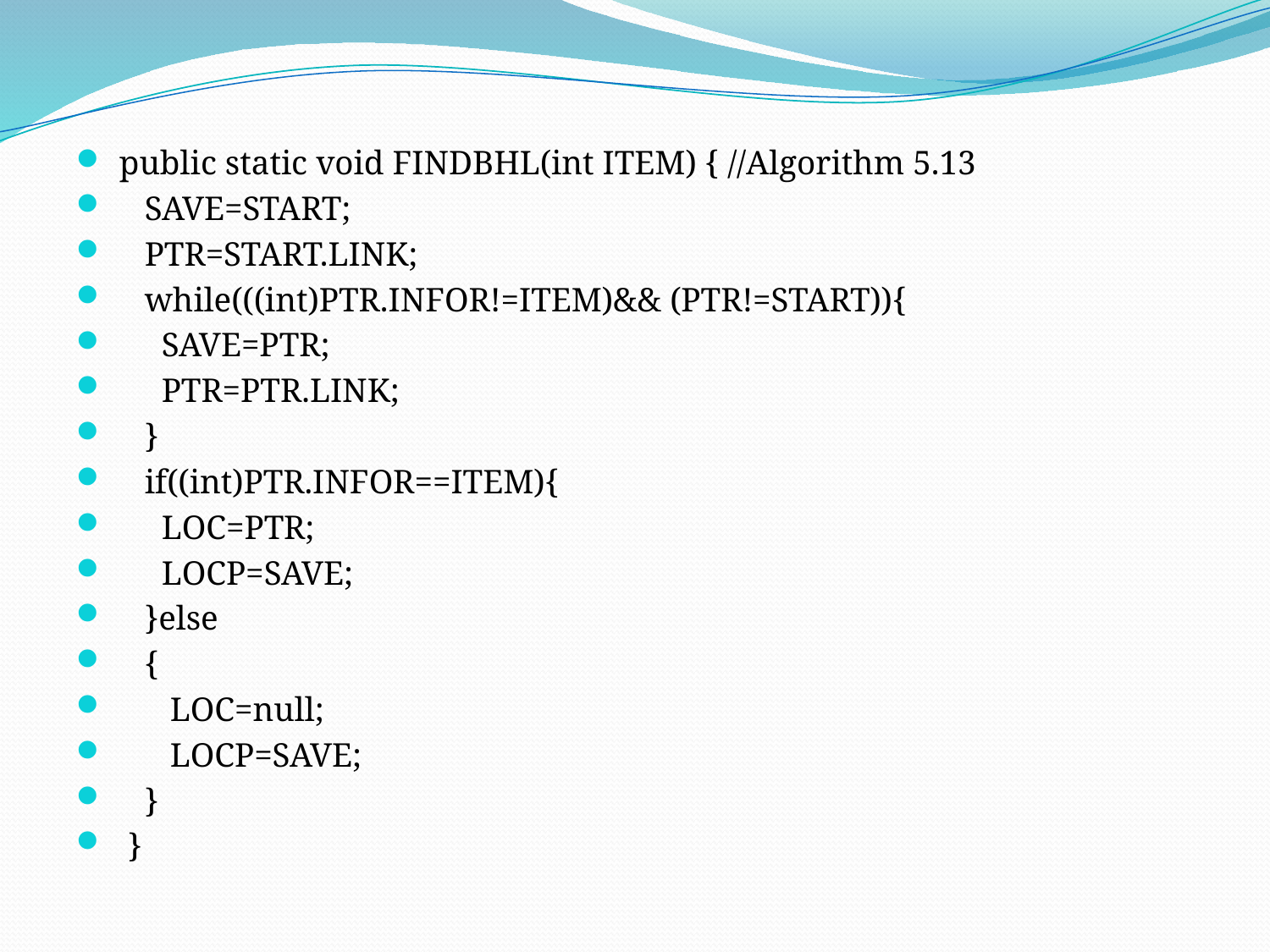

public static void FINDBHL(int ITEM) { //Algorithm 5.13
    SAVE=START;
    PTR=START.LINK;
    while(((int)PTR.INFOR!=ITEM)&& (PTR!=START)){
      SAVE=PTR;
      PTR=PTR.LINK;
    }
    if((int)PTR.INFOR==ITEM){
      LOC=PTR;
      LOCP=SAVE;
    }else
    {
       LOC=null;
       LOCP=SAVE;
    }
  }